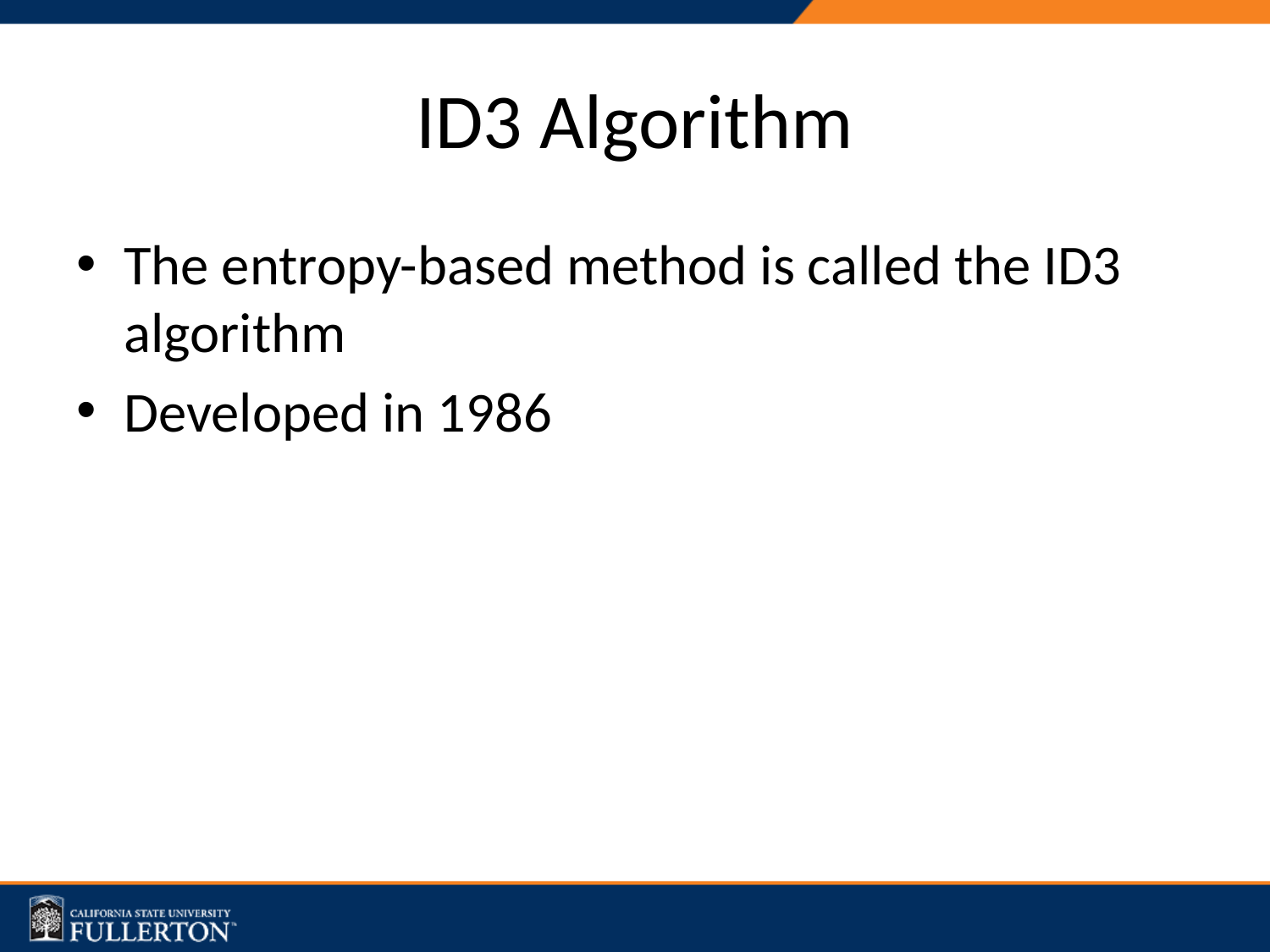

# ID3 Algorithm
The entropy-based method is called the ID3 algorithm
Developed in 1986